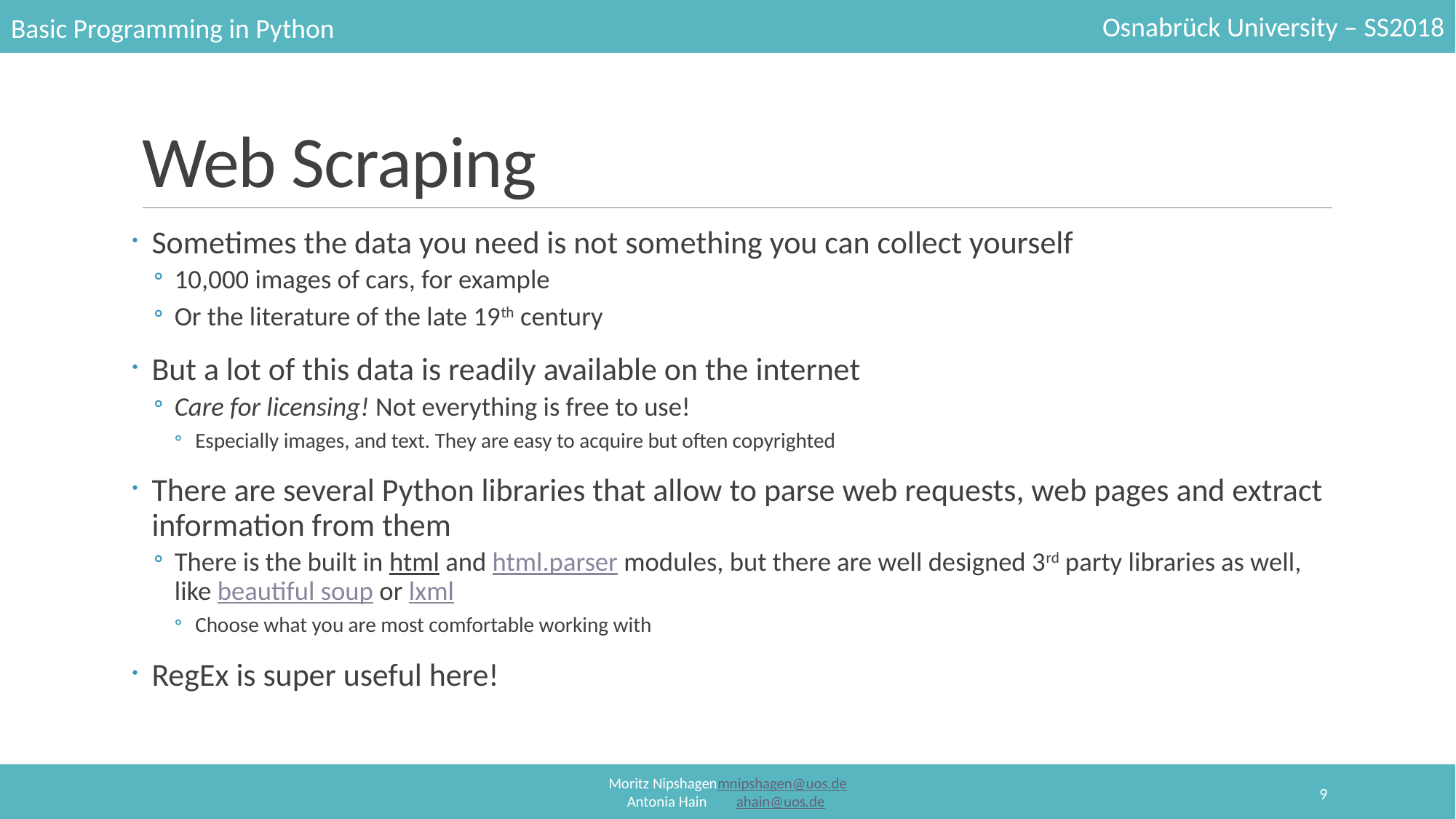

# Web Scraping
Sometimes the data you need is not something you can collect yourself
10,000 images of cars, for example
Or the literature of the late 19th century
But a lot of this data is readily available on the internet
Care for licensing! Not everything is free to use!
Especially images, and text. They are easy to acquire but often copyrighted
There are several Python libraries that allow to parse web requests, web pages and extract information from them
There is the built in html and html.parser modules, but there are well designed 3rd party libraries as well, like beautiful soup or lxml
Choose what you are most comfortable working with
RegEx is super useful here!
9